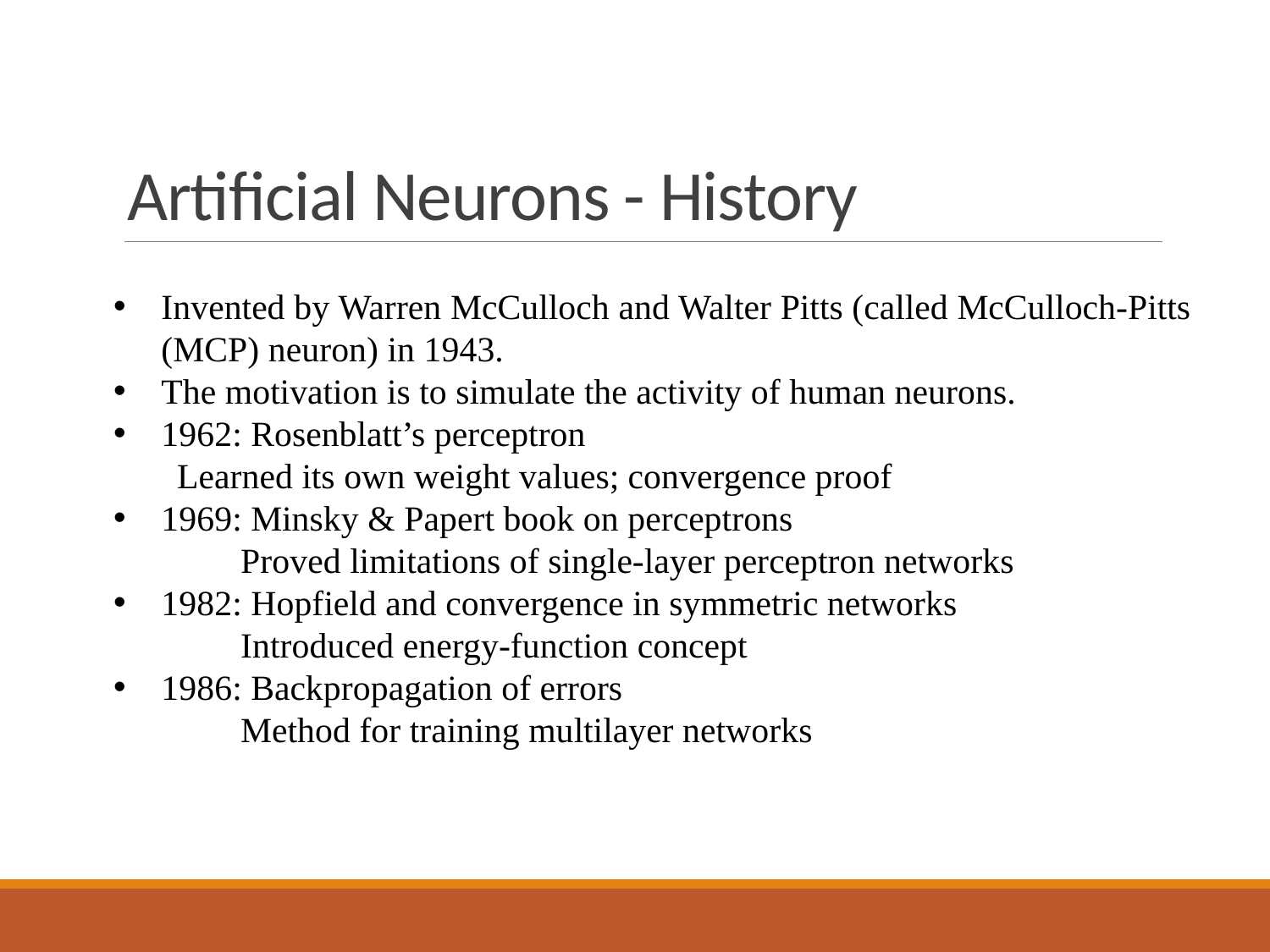

# Artificial Neurons - History

Invented by Warren McCulloch and Walter Pitts (called McCulloch-Pitts (MCP) neuron) in 1943.
The motivation is to simulate the activity of human neurons.
1962: Rosenblatt’s perceptron
Learned its own weight values; convergence proof
1969: Minsky & Papert book on perceptrons
	Proved limitations of single-layer perceptron networks
1982: Hopfield and convergence in symmetric networks
	Introduced energy-function concept
1986: Backpropagation of errors
	Method for training multilayer networks